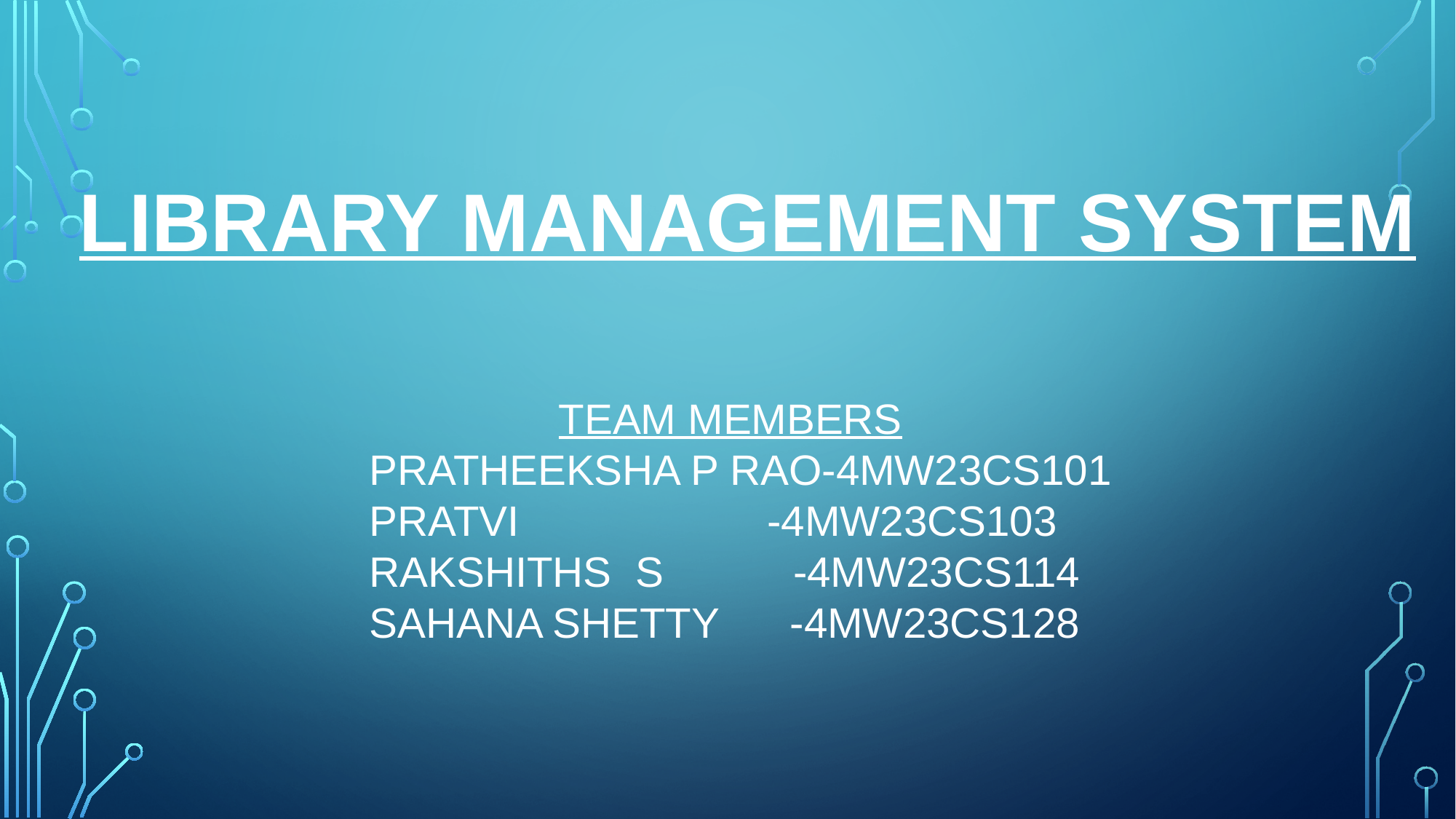

LIBRARY MANAGEMENT SYSTEM
                TEAM MEMBERS
PRATHEEKSHA P RAO-4MW23CS101
PRATVI                     -4MW23CS103
RAKSHITHS  S           -4MW23CS114
SAHANA SHETTY      -4MW23CS128